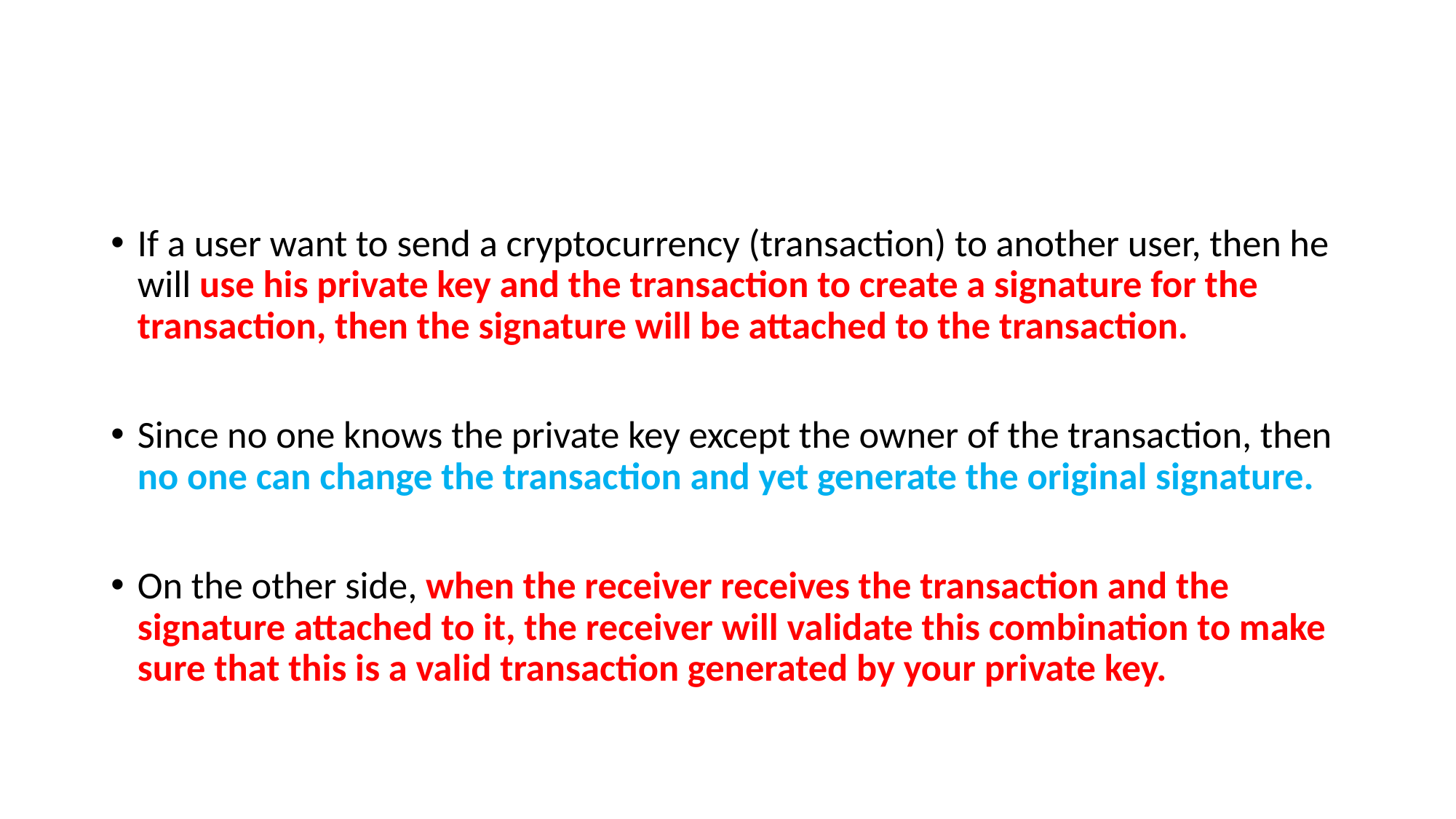

If a user want to send a cryptocurrency (transaction) to another user, then he will use his private key and the transaction to create a signature for the transaction, then the signature will be attached to the transaction.

Since no one knows the private key except the owner of the transaction, then no one can change the transaction and yet generate the original signature.

On the other side, when the receiver receives the transaction and the signature attached to it, the receiver will validate this combination to make sure that this is a valid transaction generated by your private key.